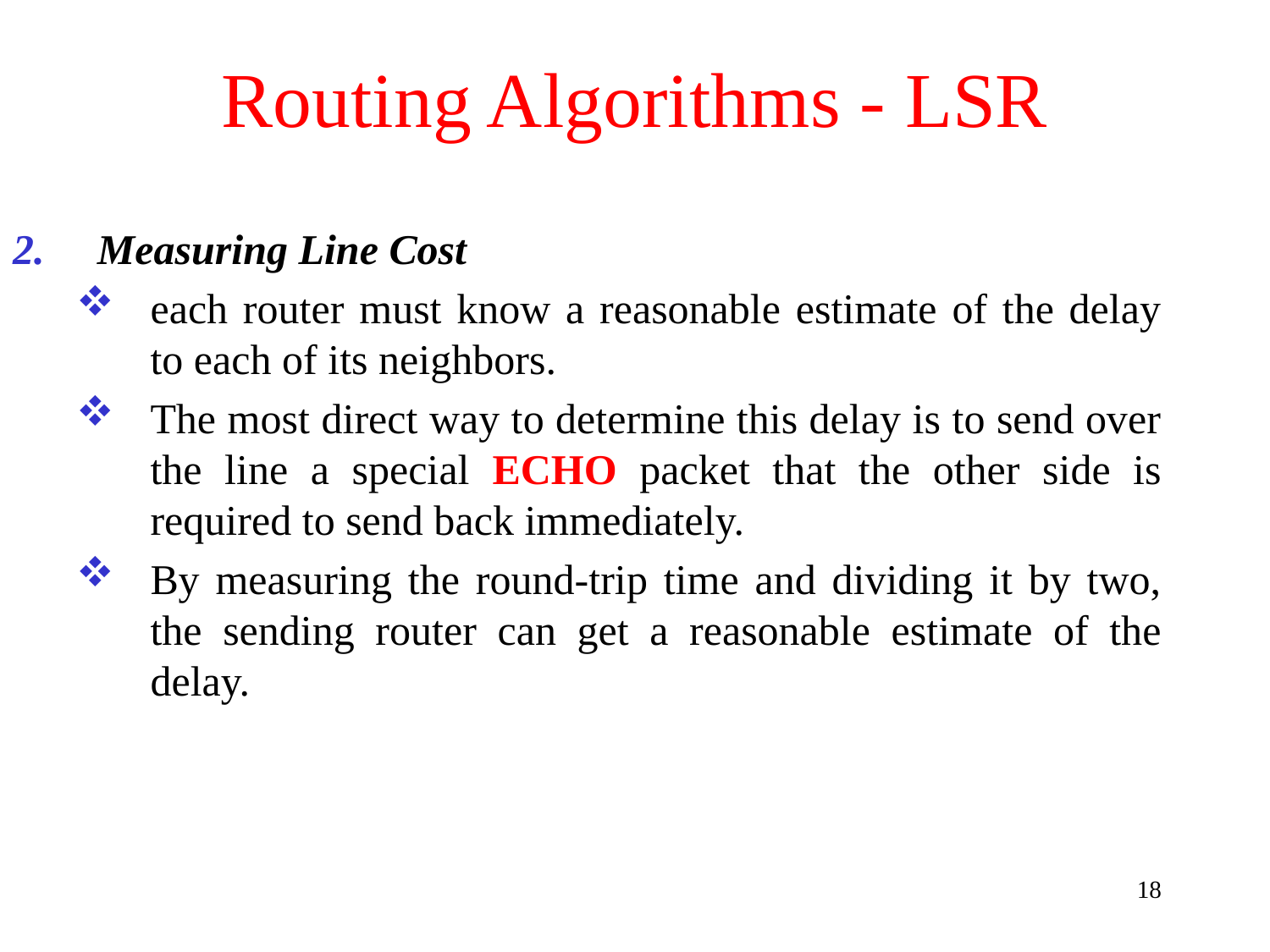

# Routing Algorithms - LSR
Measuring Line Cost
each router must know a reasonable estimate of the delay to each of its neighbors.
The most direct way to determine this delay is to send over the line a special ECHO packet that the other side is required to send back immediately.
By measuring the round-trip time and dividing it by two, the sending router can get a reasonable estimate of the delay.
18